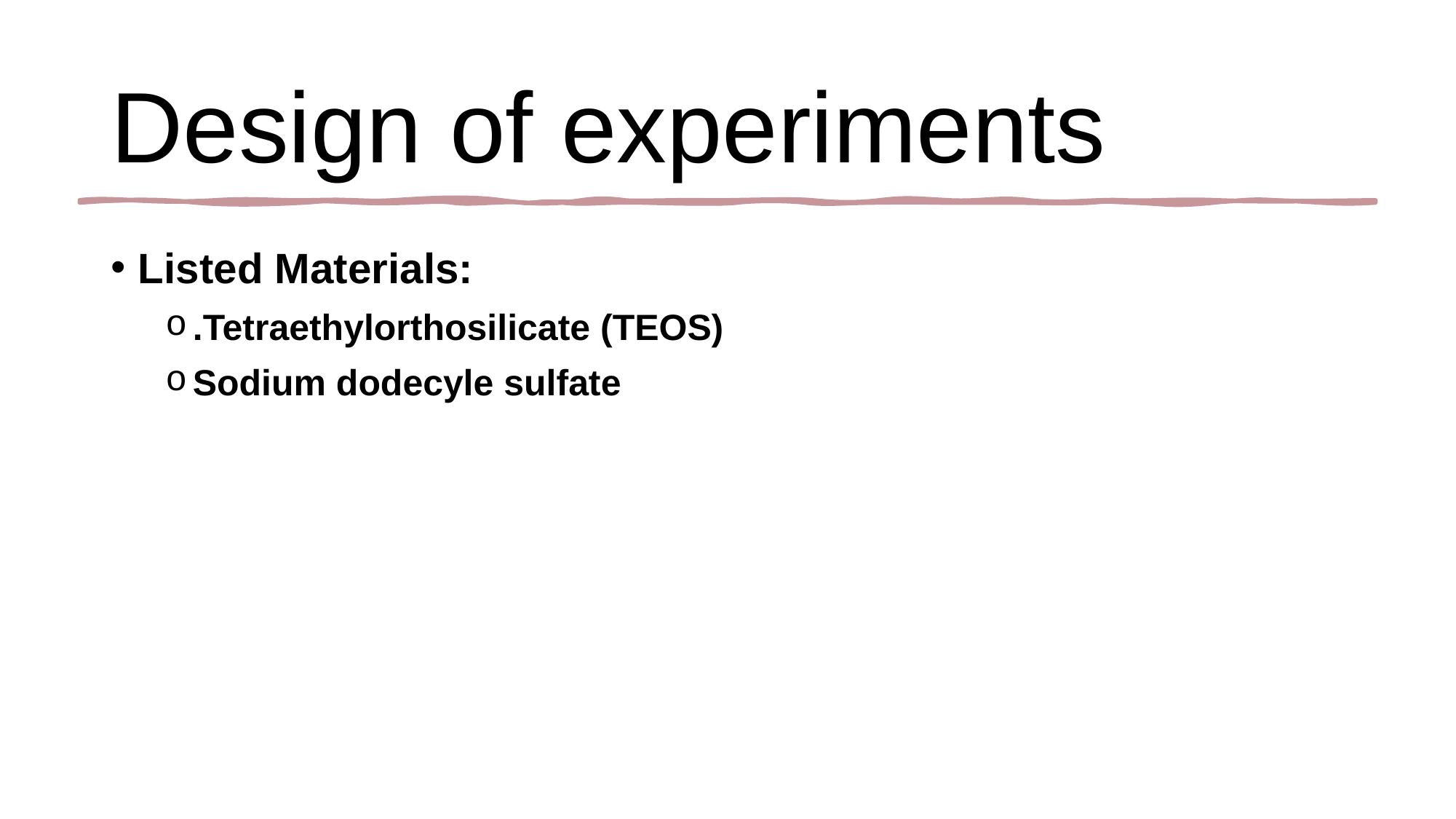

# Design of experiments

Listed Materials:
.Tetraethylorthosilicate (TEOS)
Sodium dodecyle sulfate